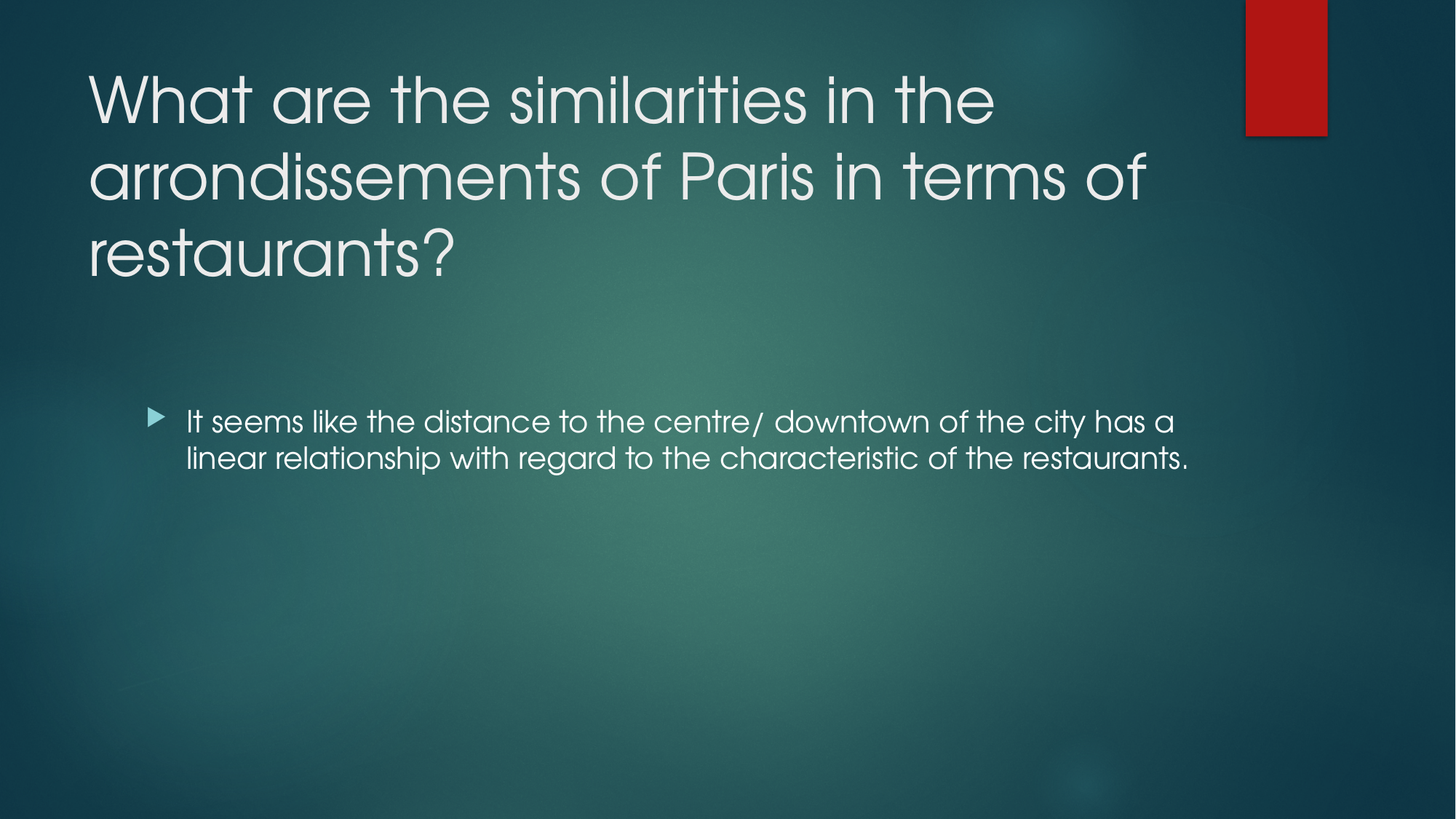

# What are the similarities in the arrondissements of Paris in terms of restaurants?
It seems like the distance to the centre/ downtown of the city has a linear relationship with regard to the characteristic of the restaurants.